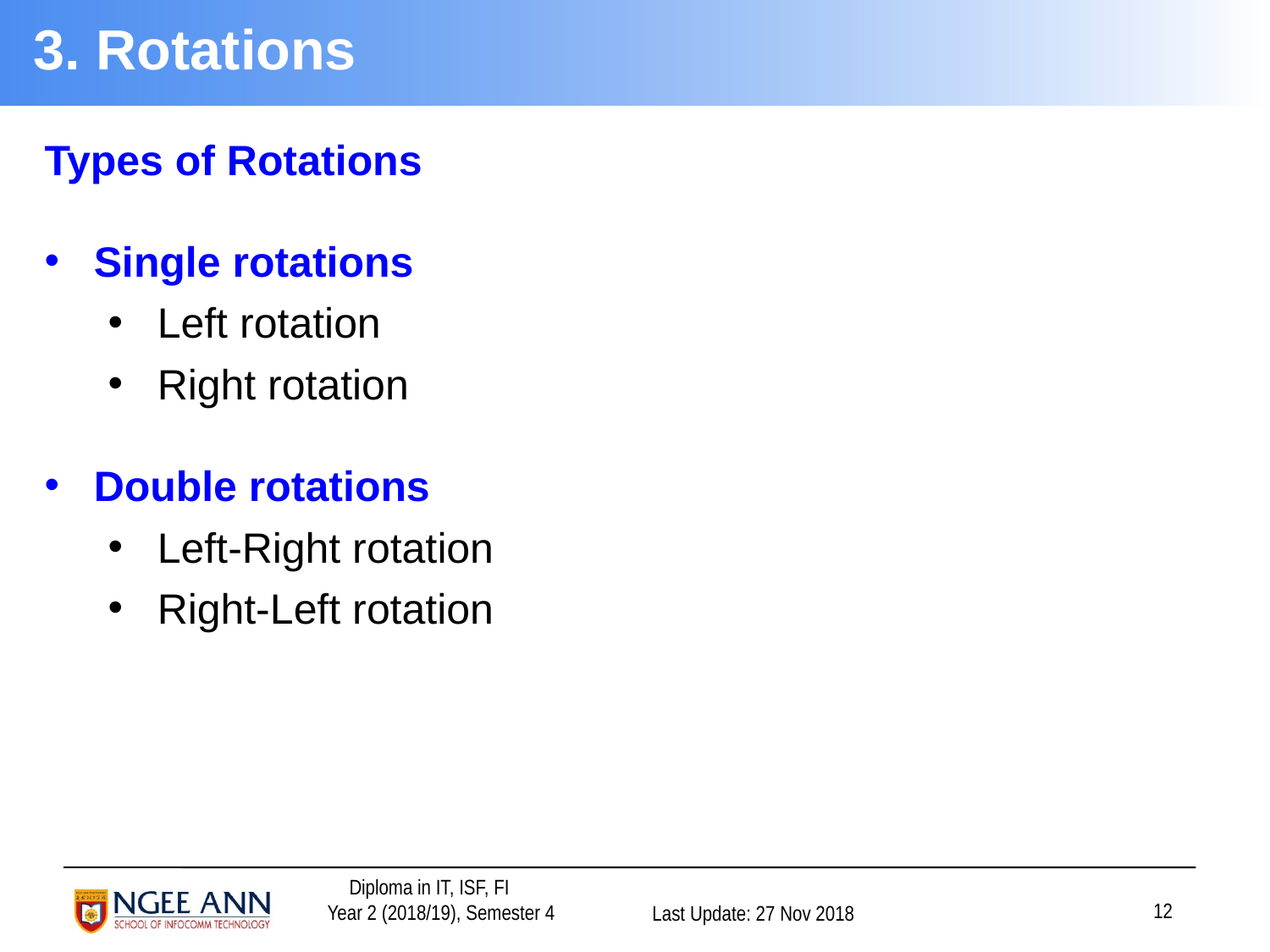

# 3. Rotations
Types of Rotations

Single rotations
Left rotation
Right rotation

Double rotations
Left-Right rotation
Right-Left rotation